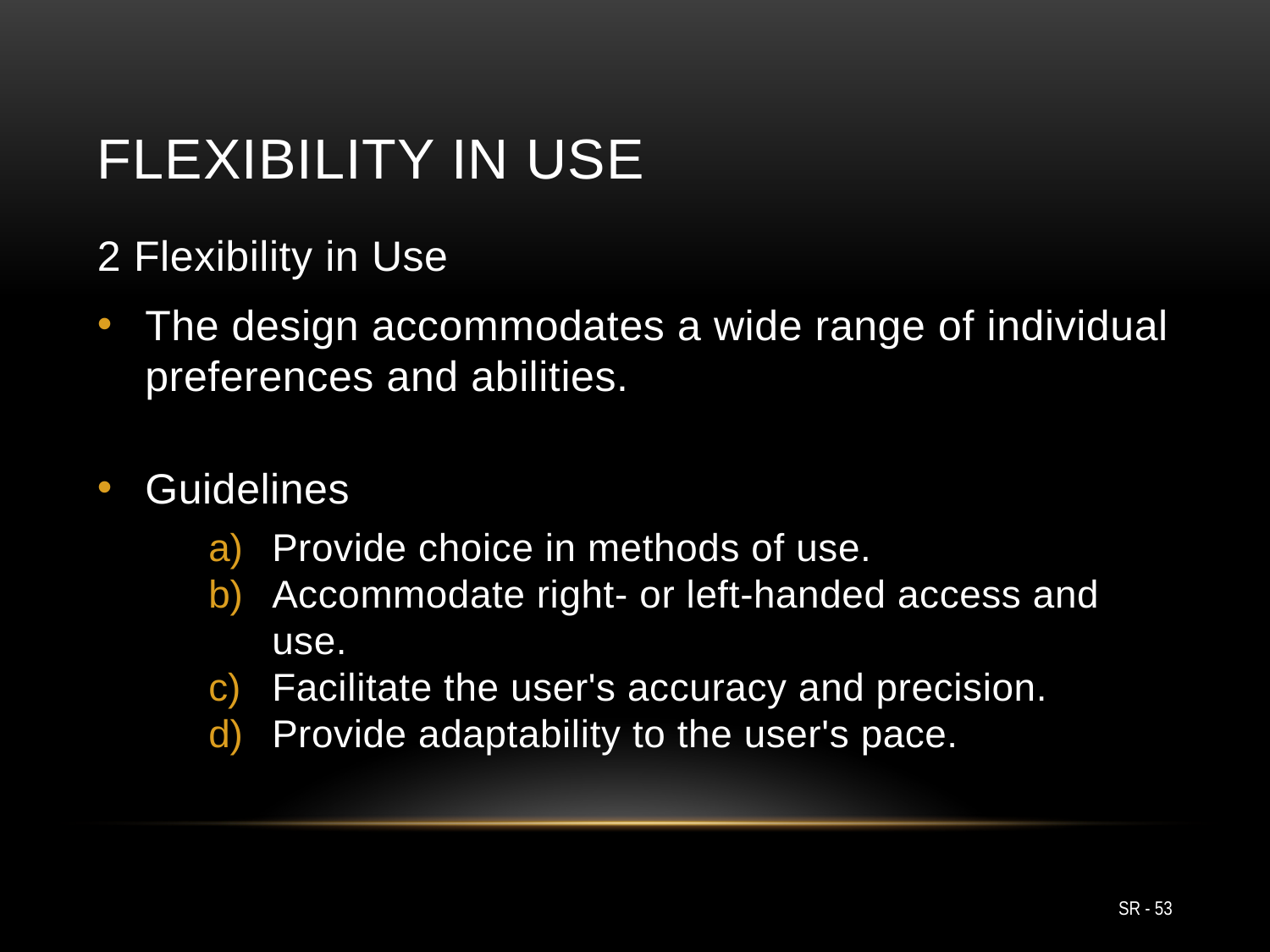

# Flexibility in Use
2 Flexibility in Use
The design accommodates a wide range of individual preferences and abilities.

Guidelines
Provide choice in methods of use.
Accommodate right- or left-handed access and use.
Facilitate the user's accuracy and precision.
Provide adaptability to the user's pace.
SR - 53